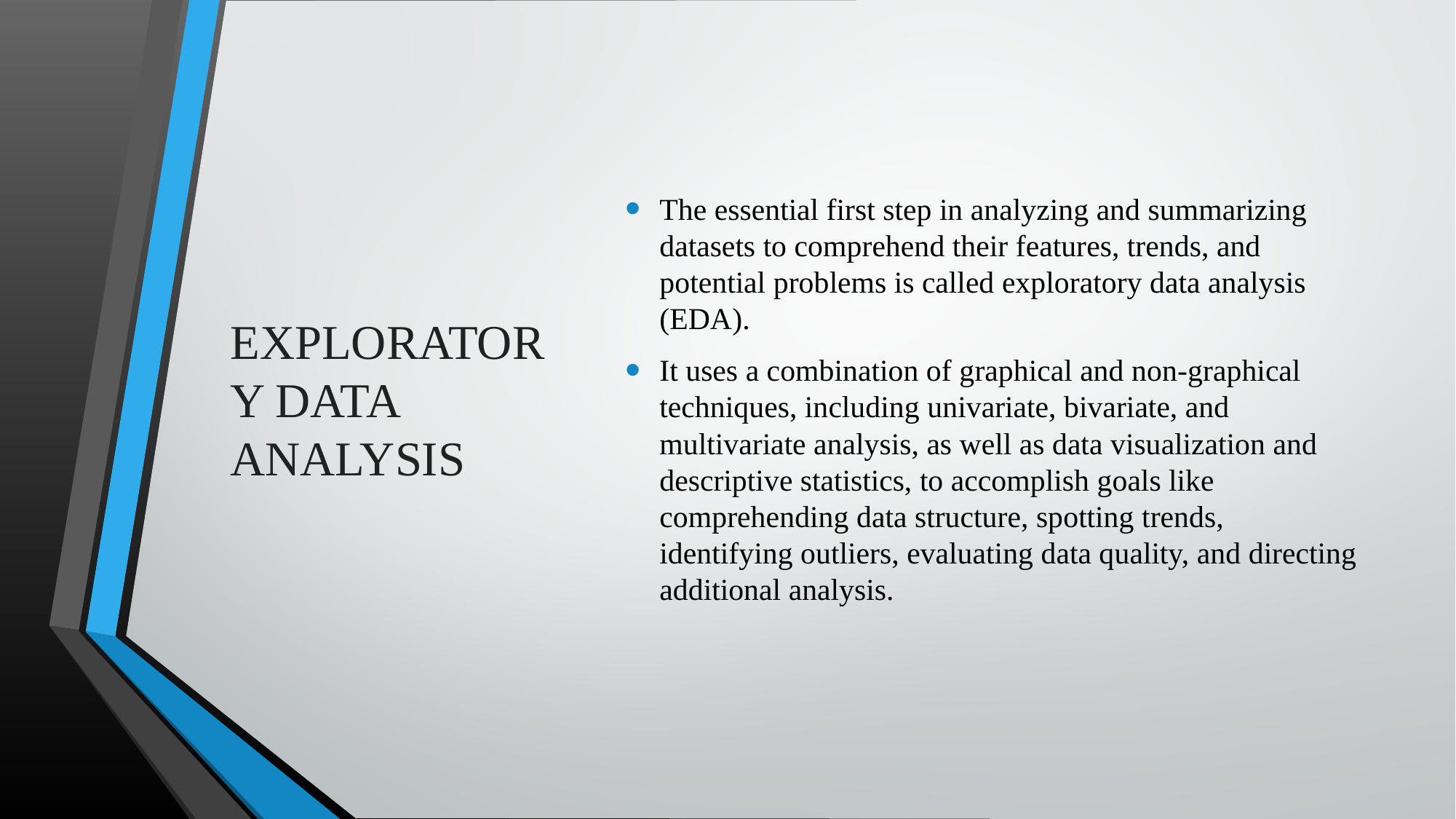

# EXPLORATORY DATA ANALYSIS
The essential first step in analyzing and summarizing datasets to comprehend their features, trends, and potential problems is called exploratory data analysis (EDA).
It uses a combination of graphical and non-graphical techniques, including univariate, bivariate, and multivariate analysis, as well as data visualization and descriptive statistics, to accomplish goals like comprehending data structure, spotting trends, identifying outliers, evaluating data quality, and directing additional analysis.